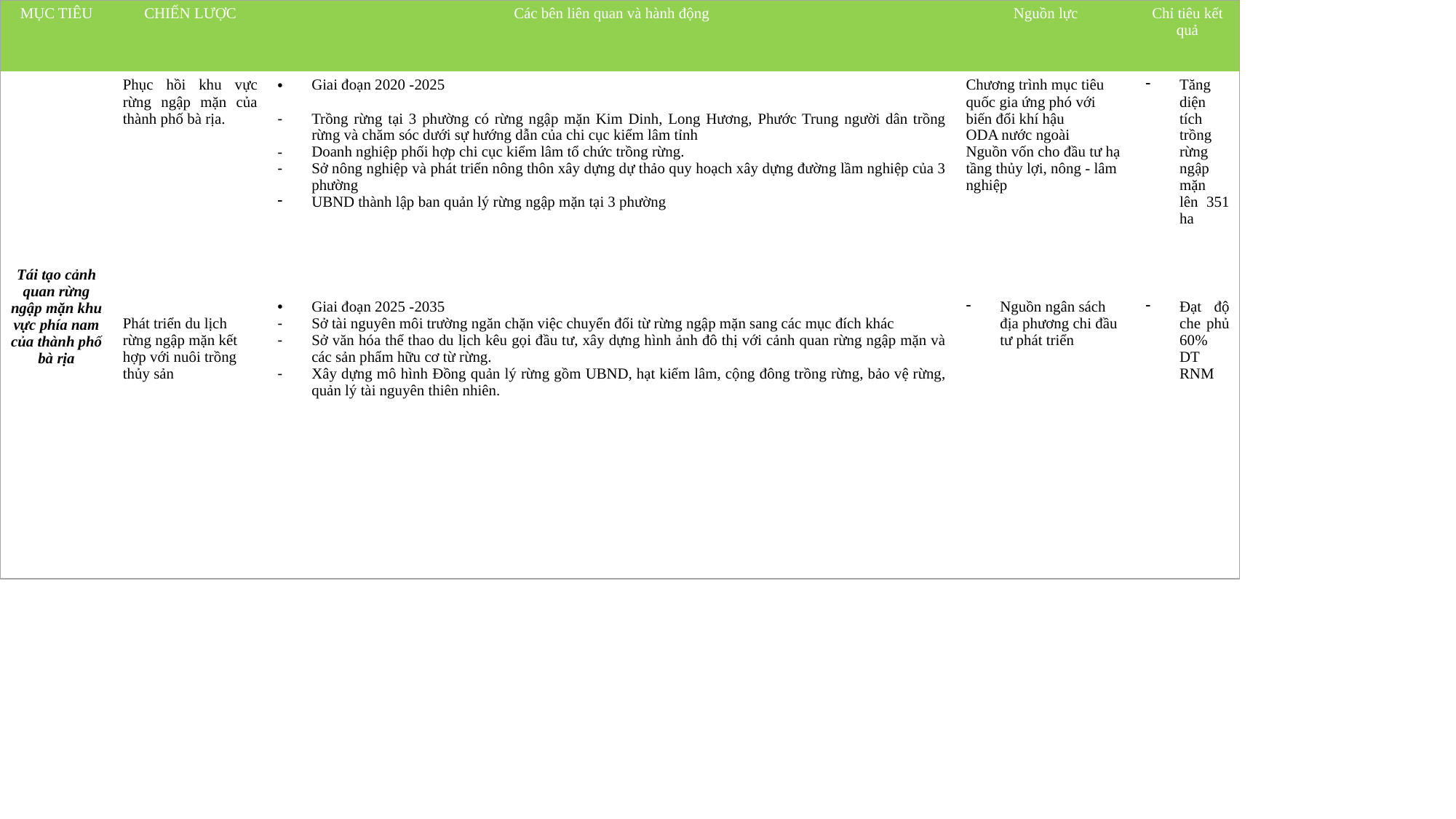

| MỤC TIÊU | CHIẾN LƯỢC | Các bên liên quan và hành động | Nguồn lực | Chỉ tiêu kết quả |
| --- | --- | --- | --- | --- |
| Tái tạo cảnh quan rừng ngập mặn khu vực phía nam của thành phố bà rịa | Phục hồi khu vực rừng ngập mặn của thành phố bà rịa. | Giai đoạn 2020 -2025 Trồng rừng tại 3 phường có rừng ngập mặn Kim Dinh, Long Hương, Phước Trung người dân trồng rừng và chăm sóc dưới sự hướng dẫn của chi cục kiểm lâm tỉnh Doanh nghiệp phối hợp chi cục kiểm lâm tổ chức trồng rừng. Sở nông nghiệp và phát triển nông thôn xây dựng dự thảo quy hoạch xây dựng đường lầm nghiệp của 3 phường UBND thành lập ban quản lý rừng ngập mặn tại 3 phường | Chương trình mục tiêu quốc gia ứng phó với biến đổi khí hậu ODA nước ngoài Nguồn vốn cho đầu tư hạ tầng thủy lợi, nông - lâm nghiệp | Tăng diện tích trồng rừng ngập mặn lên 351 ha |
|  | Phát triển du lịch rừng ngập mặn kết hợp với nuôi trồng thủy sản | Giai đoạn 2025 -2035 Sở tài nguyên môi trường ngăn chặn việc chuyển đổi từ rừng ngập mặn sang các mục đích khác Sở văn hóa thể thao du lịch kêu gọi đầu tư, xây dựng hình ảnh đô thị với cảnh quan rừng ngập mặn và các sản phẩm hữu cơ từ rừng. Xây dựng mô hình Đồng quản lý rừng gồm UBND, hạt kiểm lâm, cộng đông trồng rừng, bảo vệ rừng, quản lý tài nguyên thiên nhiên. | Nguồn ngân sách địa phương chi đầu tư phát triển | Đạt độ che phủ 60% DT RNM |